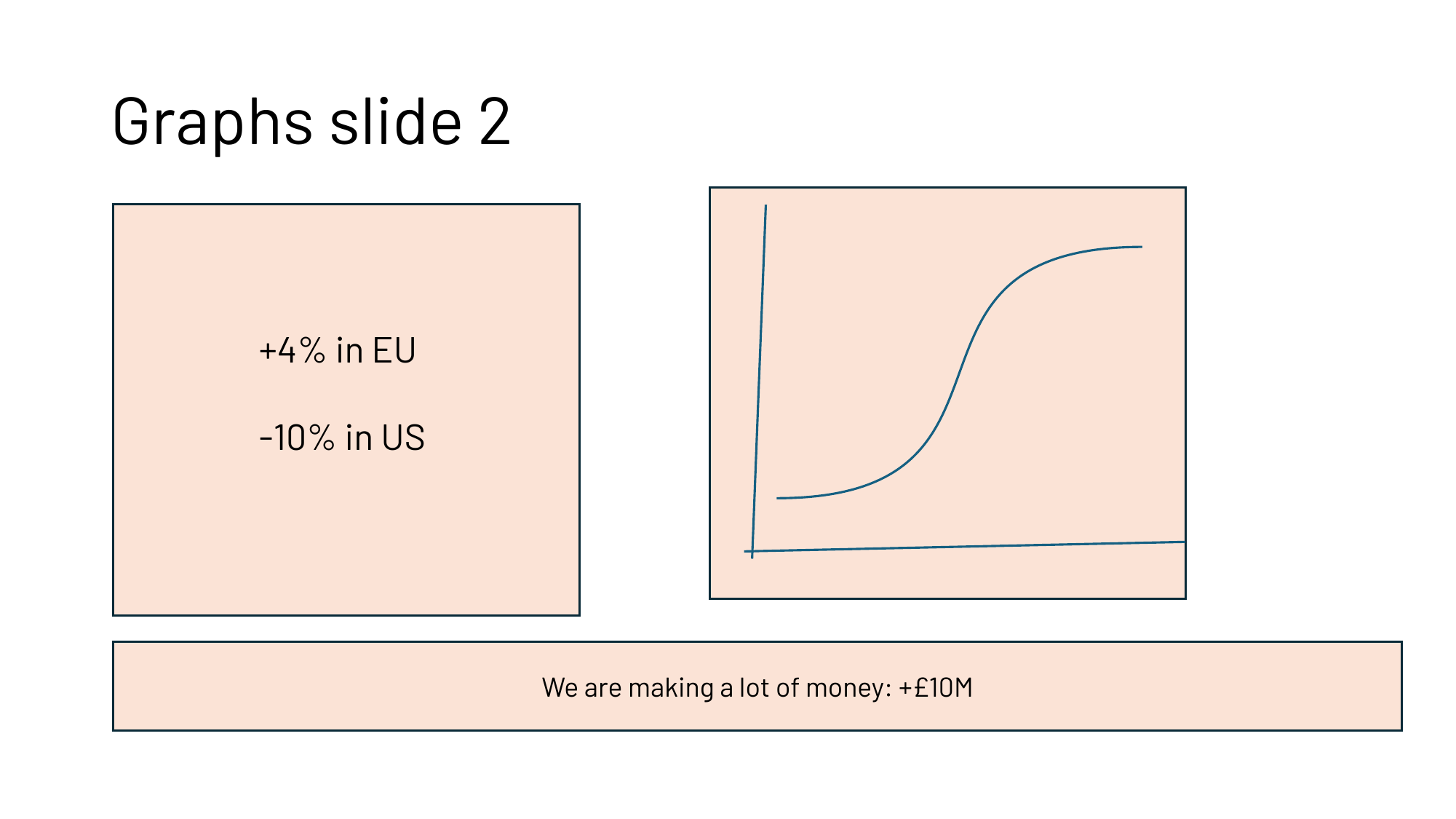

# Graphs slide 2

+4% in EU

-10% in US
We are making a lot of money: +£10M